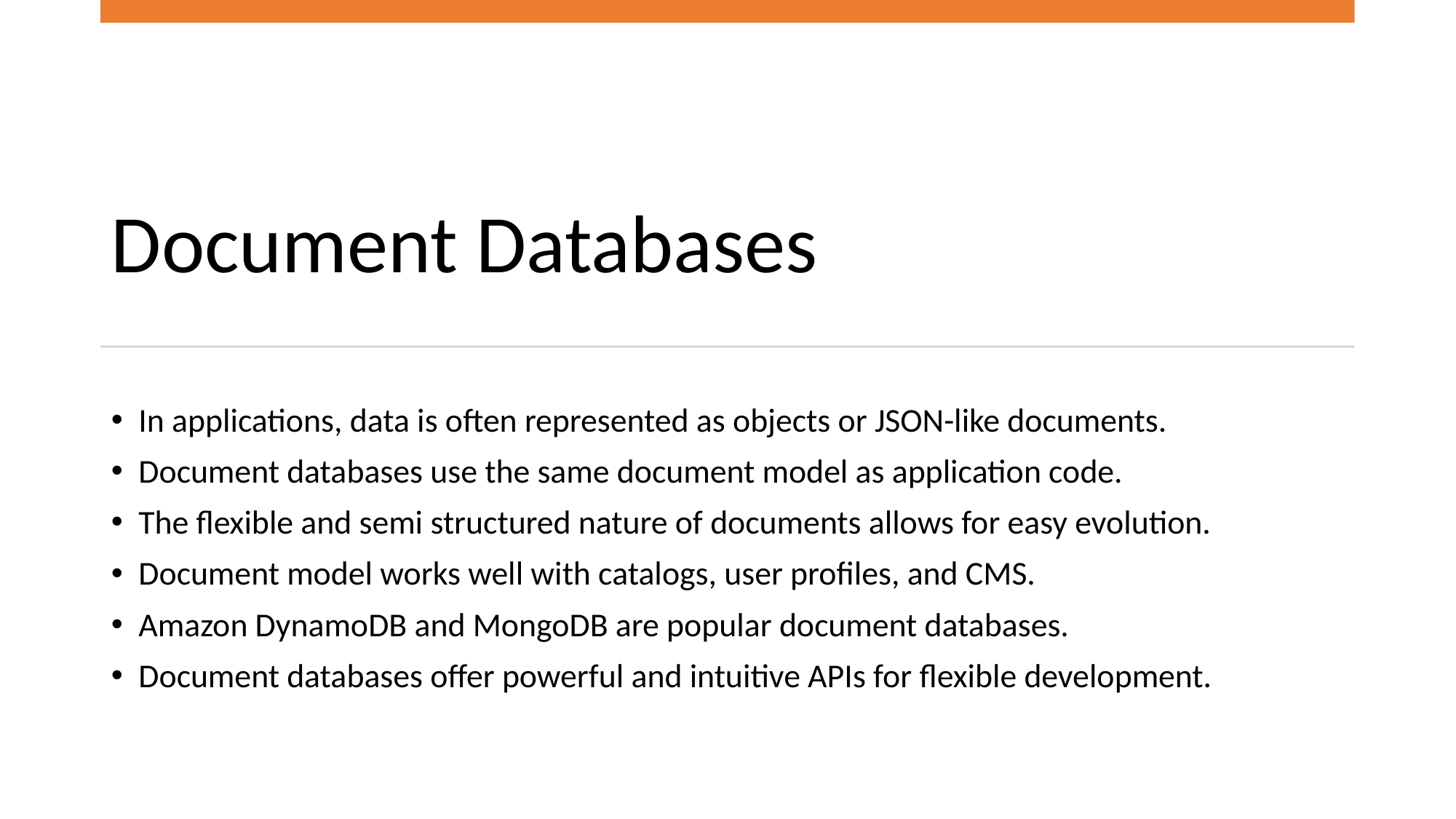

# Document Databases

In applications, data is often represented as objects or JSON-like documents.
Document databases use the same document model as application code.
The flexible and semi structured nature of documents allows for easy evolution.
Document model works well with catalogs, user profiles, and CMS.
Amazon DynamoDB and MongoDB are popular document databases.
Document databases offer powerful and intuitive APIs for flexible development.
9